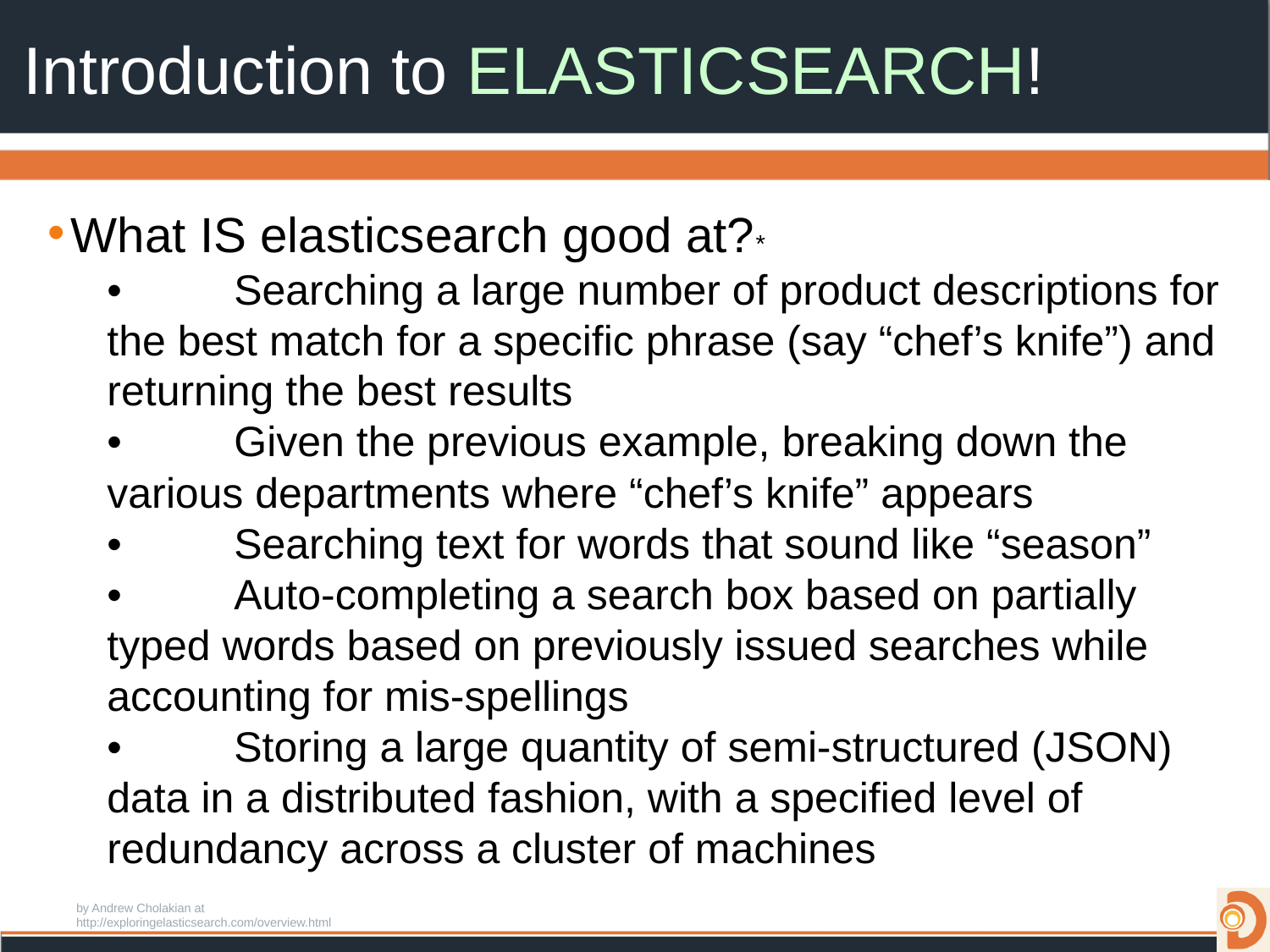

# Introduction to ELASTICSEARCH!
What IS elasticsearch good at?*
•	Searching a large number of product descriptions for the best match for a specific phrase (say “chef’s knife”) and returning the best results
•	Given the previous example, breaking down the various departments where “chef’s knife” appears
•	Searching text for words that sound like “season”
•	Auto-completing a search box based on partially typed words based on previously issued searches while accounting for mis-spellings
•	Storing a large quantity of semi-structured (JSON) data in a distributed fashion, with a specified level of redundancy across a cluster of machines

by Andrew Cholakian at http://exploringelasticsearch.com/overview.html